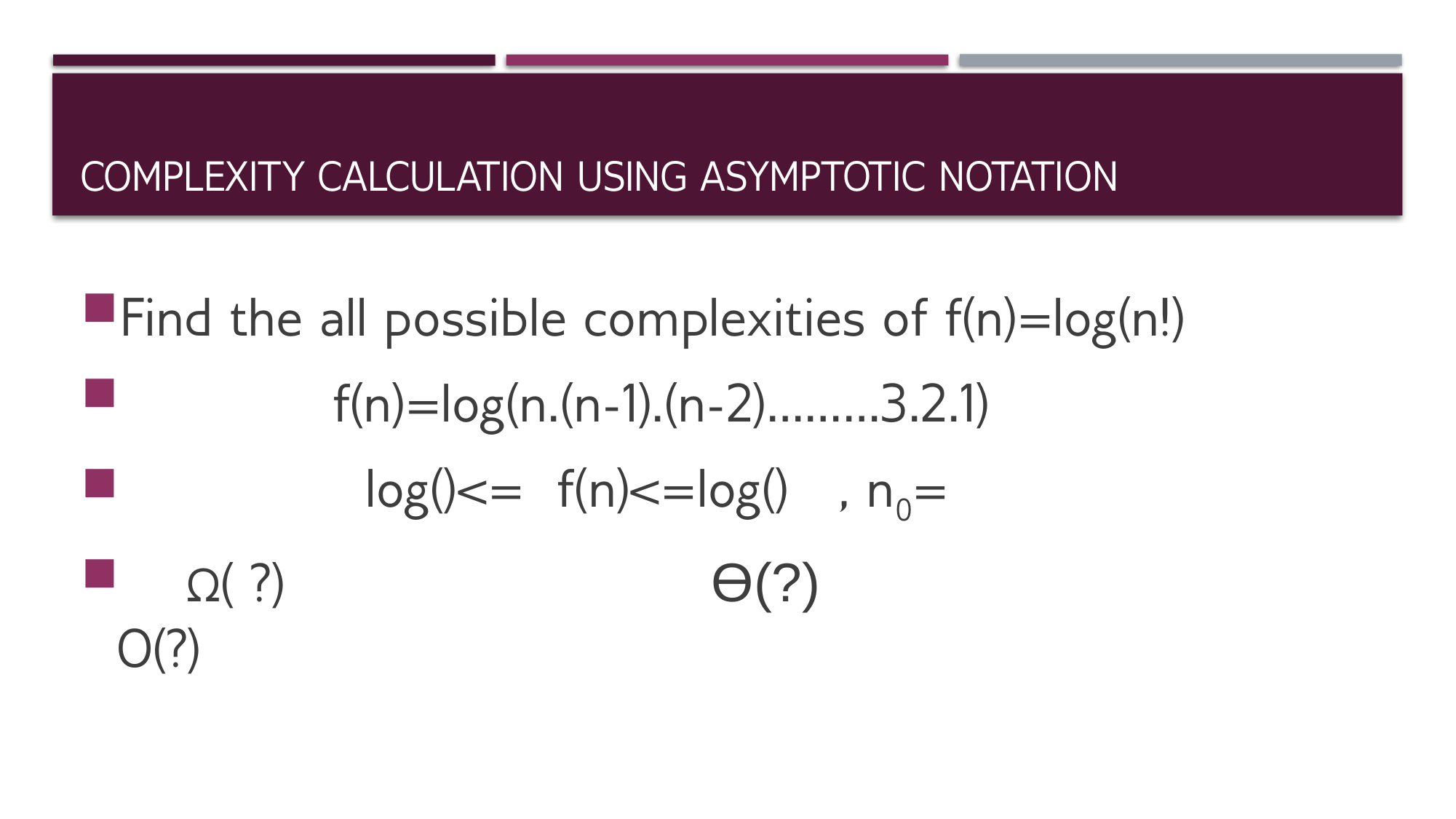

# Complexity calculation using Asymptotic notation
Find the all possible complexities of f(n)=log(n!)
             f(n)=log(n.(n-1).(n-2)………3.2.1)
               log()<=  f(n)<=log()   , n0=
    Ω( ?) 				   Ɵ(?) 			              O(?)